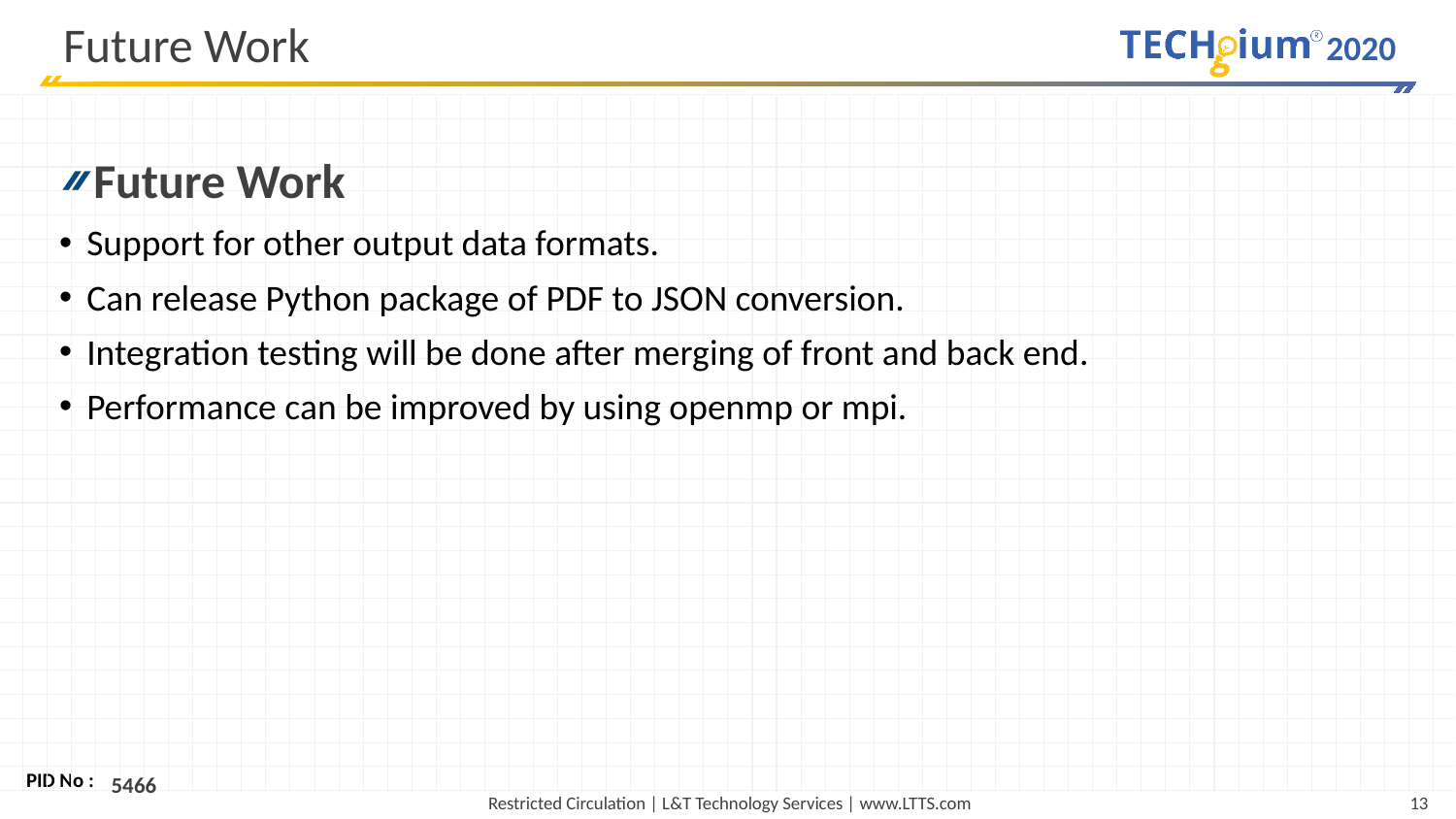

# Future Work
Future Work
Support for other output data formats.
Can release Python package of PDF to JSON conversion.
Integration testing will be done after merging of front and back end.
Performance can be improved by using openmp or mpi.

5466